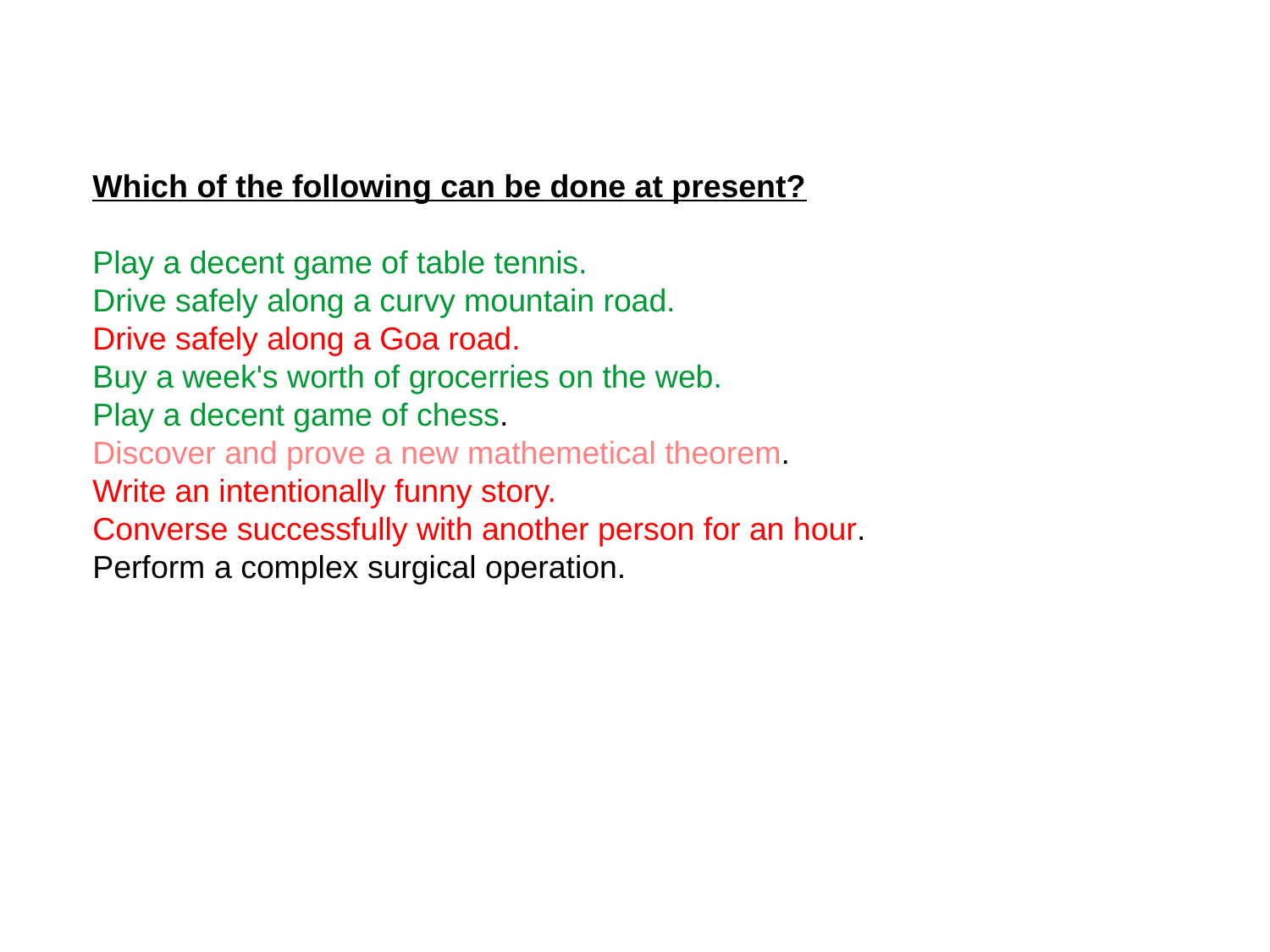

Which of the following can be done at present?

Play a decent game of table tennis.
Drive safely along a curvy mountain road.
Drive safely along a Goa road.
Buy a week's worth of grocerries on the web.
Play a decent game of chess.
Discover and prove a new mathemetical theorem.
Write an intentionally funny story.
Converse successfully with another person for an hour.
Perform a complex surgical operation.